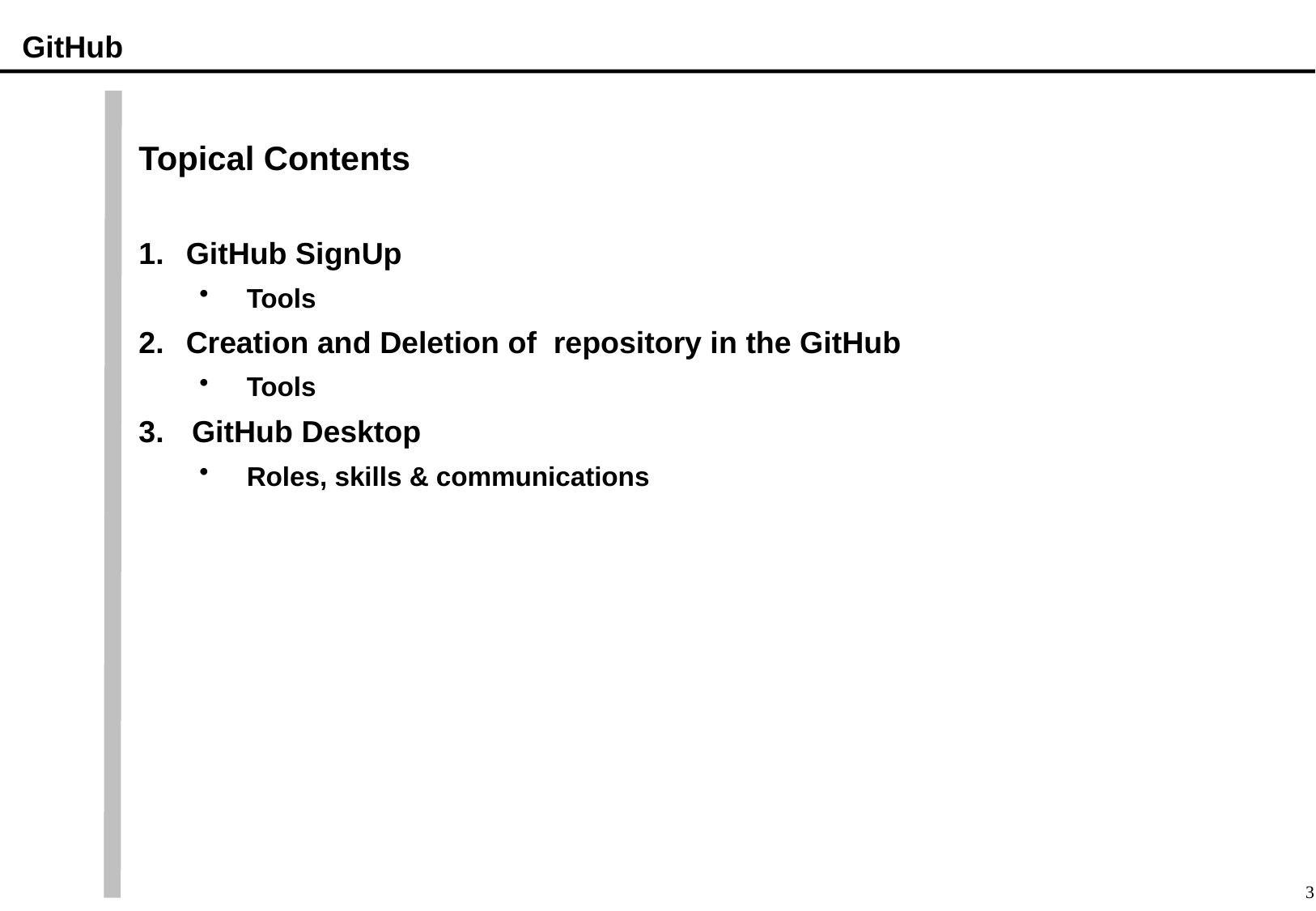

GitHub

Topical Contents

GitHub SignUp
Tools
Creation and Deletion of  repository in the GitHub
Tools
GitHub Desktop
Roles, skills & communications